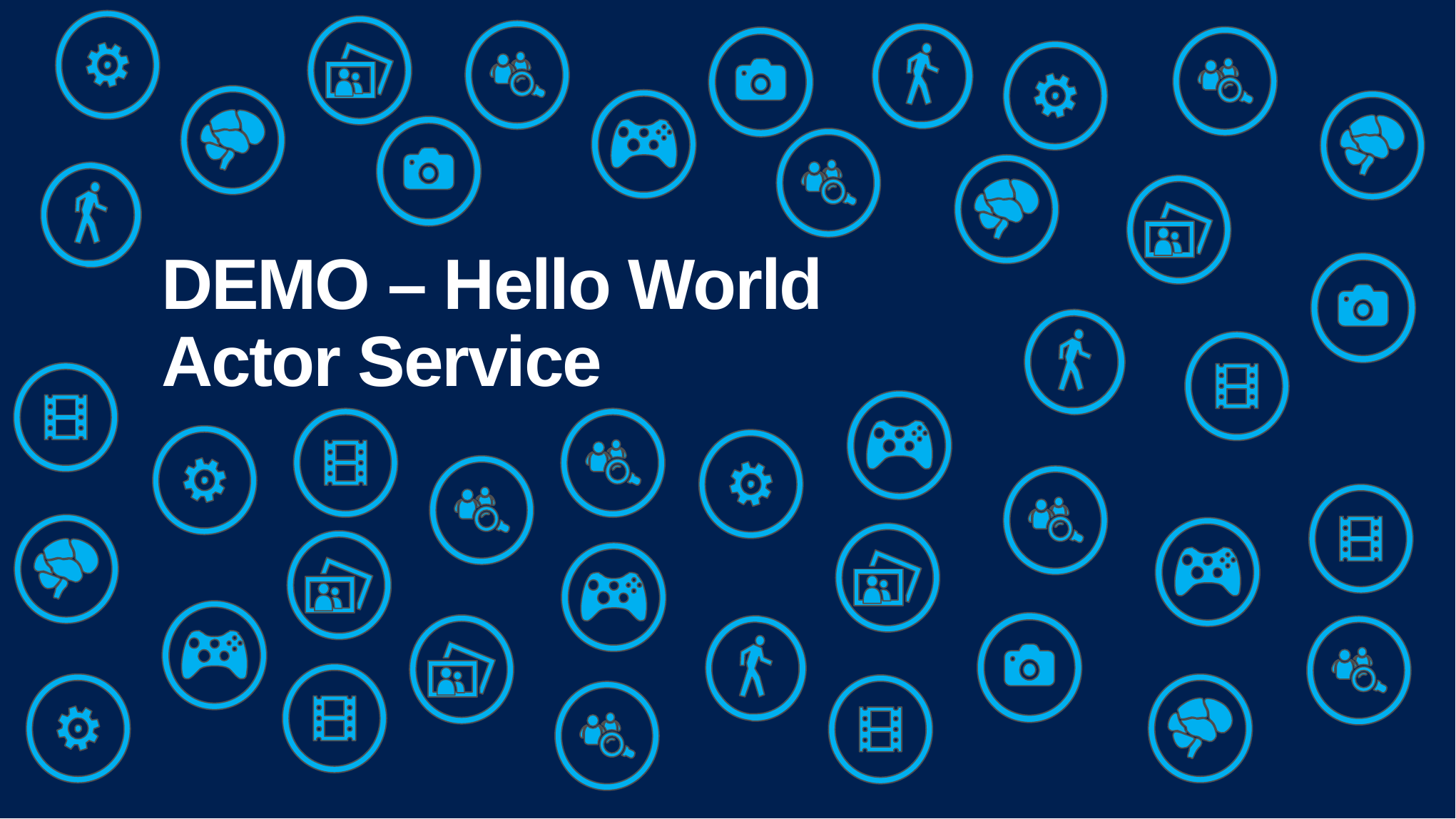

# DEMO – Hello World Actor Service